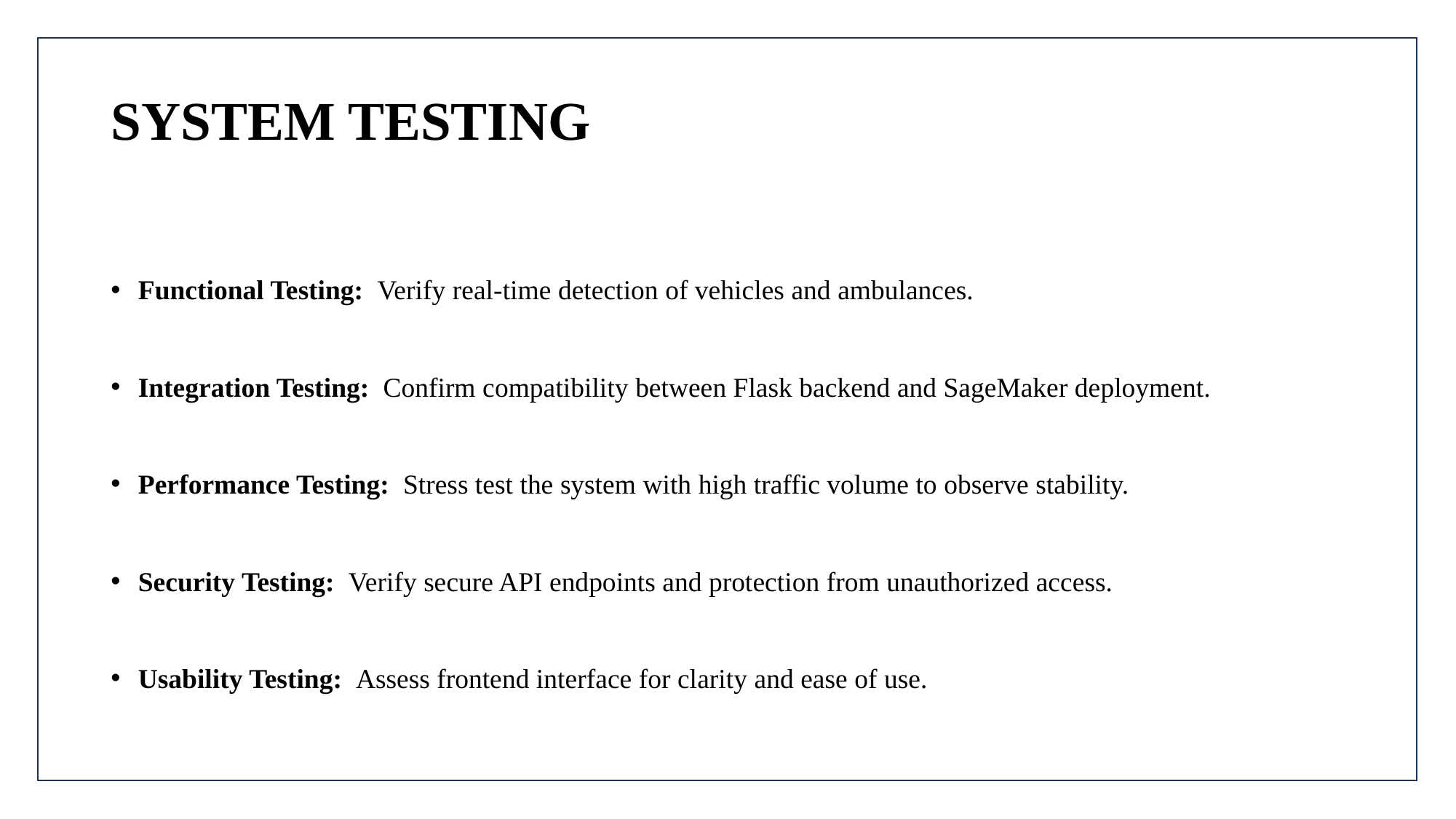

# SYSTEM TESTING
Functional Testing:  Verify real-time detection of vehicles and ambulances.
Integration Testing:  Confirm compatibility between Flask backend and SageMaker deployment.
Performance Testing:  Stress test the system with high traffic volume to observe stability.
Security Testing:  Verify secure API endpoints and protection from unauthorized access.
Usability Testing:  Assess frontend interface for clarity and ease of use.